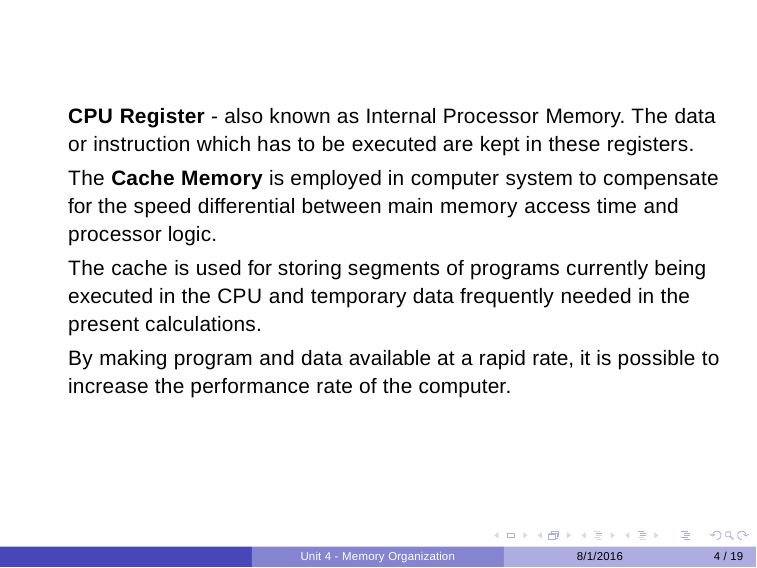

CPU Register - also known as Internal Processor Memory. The data  or instruction which has to be executed are kept in these registers.
The Cache Memory is employed in computer system to compensate  for the speed differential between main memory access time and  processor logic.
The cache is used for storing segments of programs currently being  executed in the CPU and temporary data frequently needed in the  present calculations.
By making program and data available at a rapid rate, it is possible to  increase the performance rate of the computer.

Unit 4 - Memory Organization
8/1/2016
4 / 19